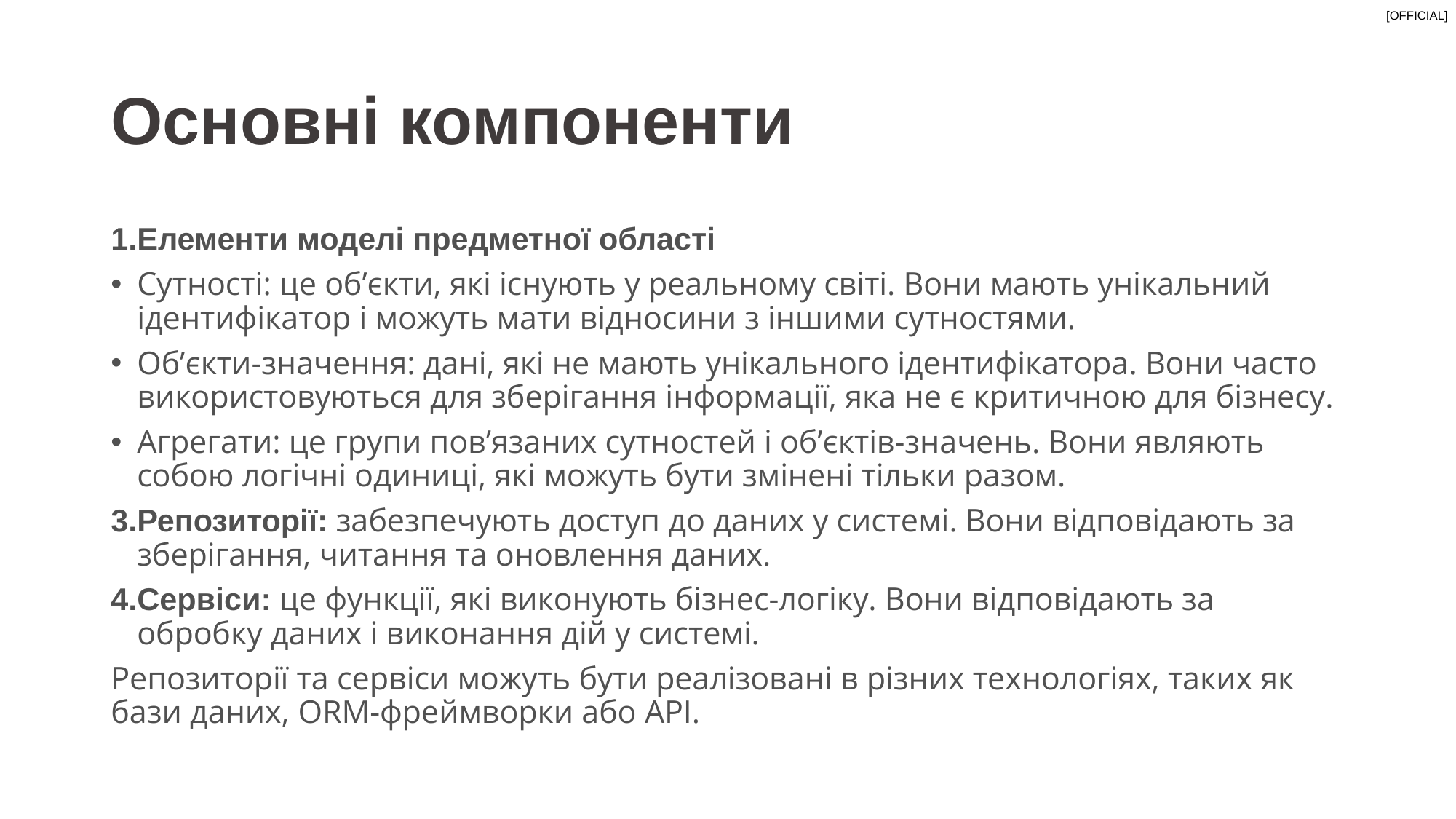

# Основні компоненти
Елементи моделі предметної області
Сутності: це об’єкти, які існують у реальному світі. Вони мають унікальний ідентифікатор і можуть мати відносини з іншими сутностями.
Об’єкти-значення: дані, які не мають унікального ідентифікатора. Вони часто використовуються для зберігання інформації, яка не є критичною для бізнесу.
Агрегати: це групи пов’язаних сутностей і об’єктів-значень. Вони являють собою логічні одиниці, які можуть бути змінені тільки разом.
Репозиторії: забезпечують доступ до даних у системі. Вони відповідають за зберігання, читання та оновлення даних.
Сервіси: це функції, які виконують бізнес-логіку. Вони відповідають за обробку даних і виконання дій у системі.
Репозиторії та сервіси можуть бути реалізовані в різних технологіях, таких як бази даних, ORM-фреймворки або API.